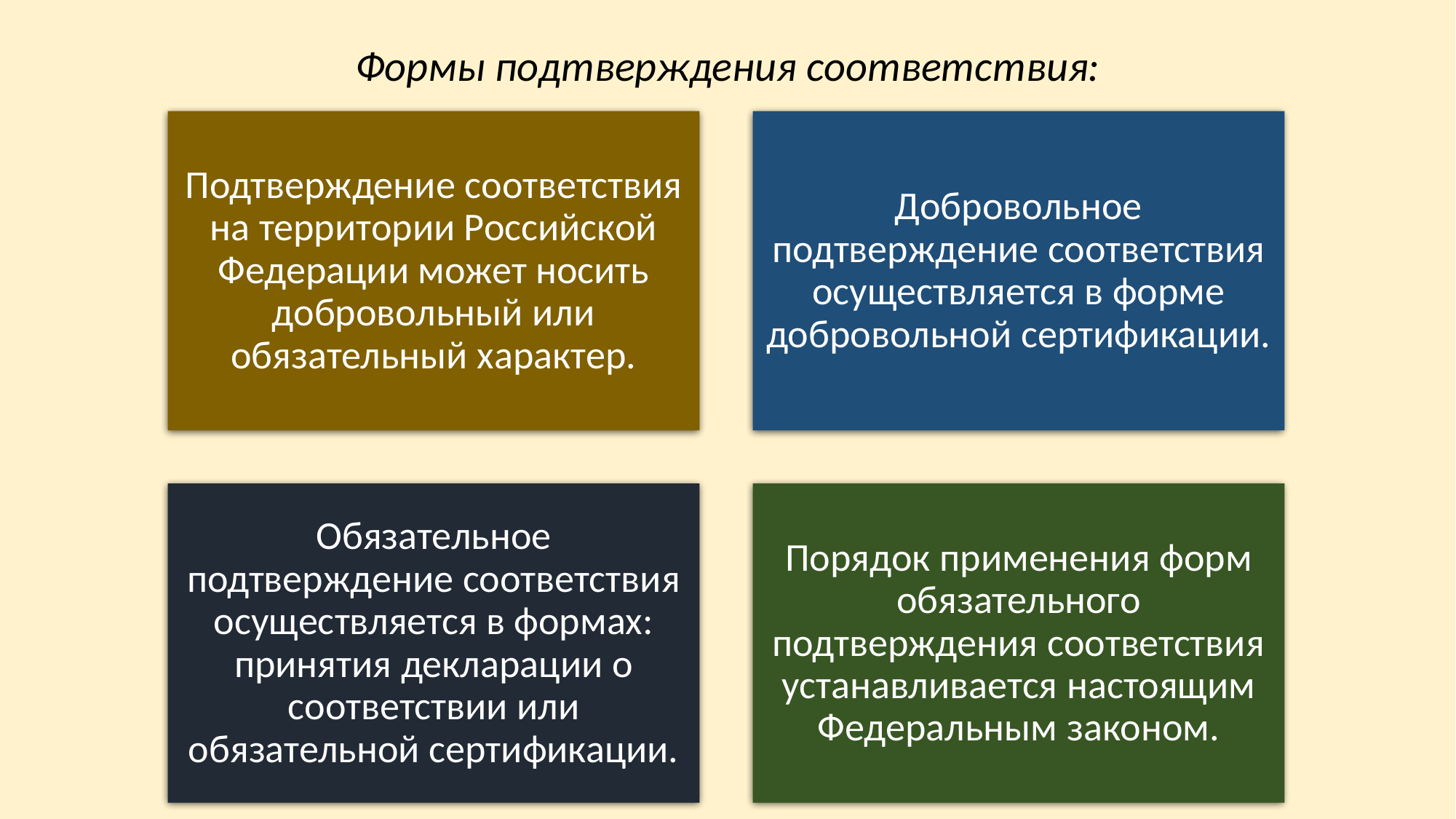

# Формы подтверждения соответствия:
Подтверждение соответствия на территории Российской Федерации может носить добровольный или обязательный характер.
Добровольное подтверждение соответствия осуществляется в форме добровольной сертификации.
Обязательное подтверждение соответствия осуществляется в формах: принятия декларации о соответствии или обязательной сертификации.
Порядок применения форм обязательного подтверждения соответствия устанавливается настоящим Федеральным законом.